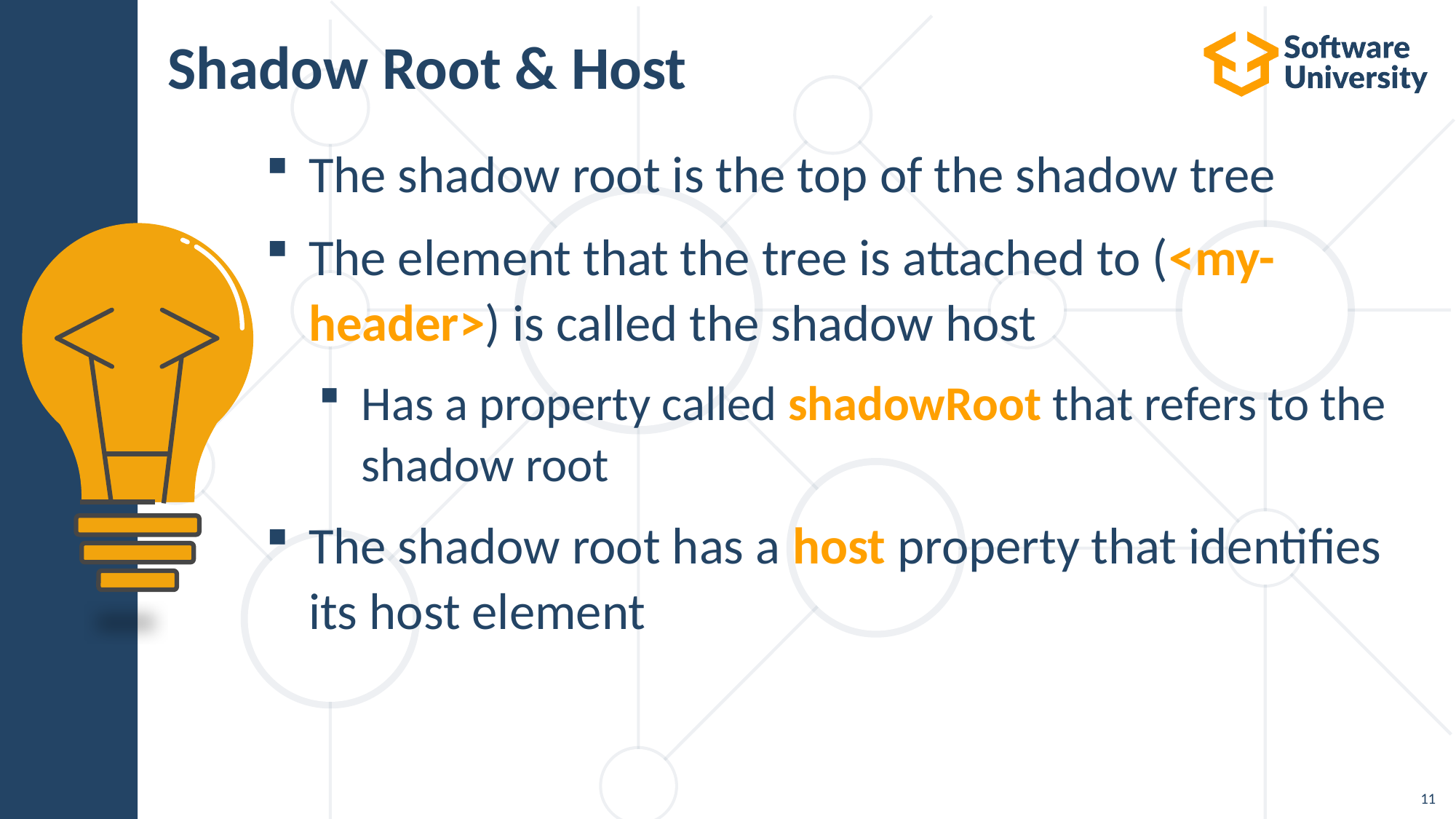

# Shadow Root & Host
The shadow root is the top of the shadow tree
The element that the tree is attached to (<my-header>) is called the shadow host
Has a property called shadowRoot that refers to the shadow root
The shadow root has a host property that identifies its host element
11